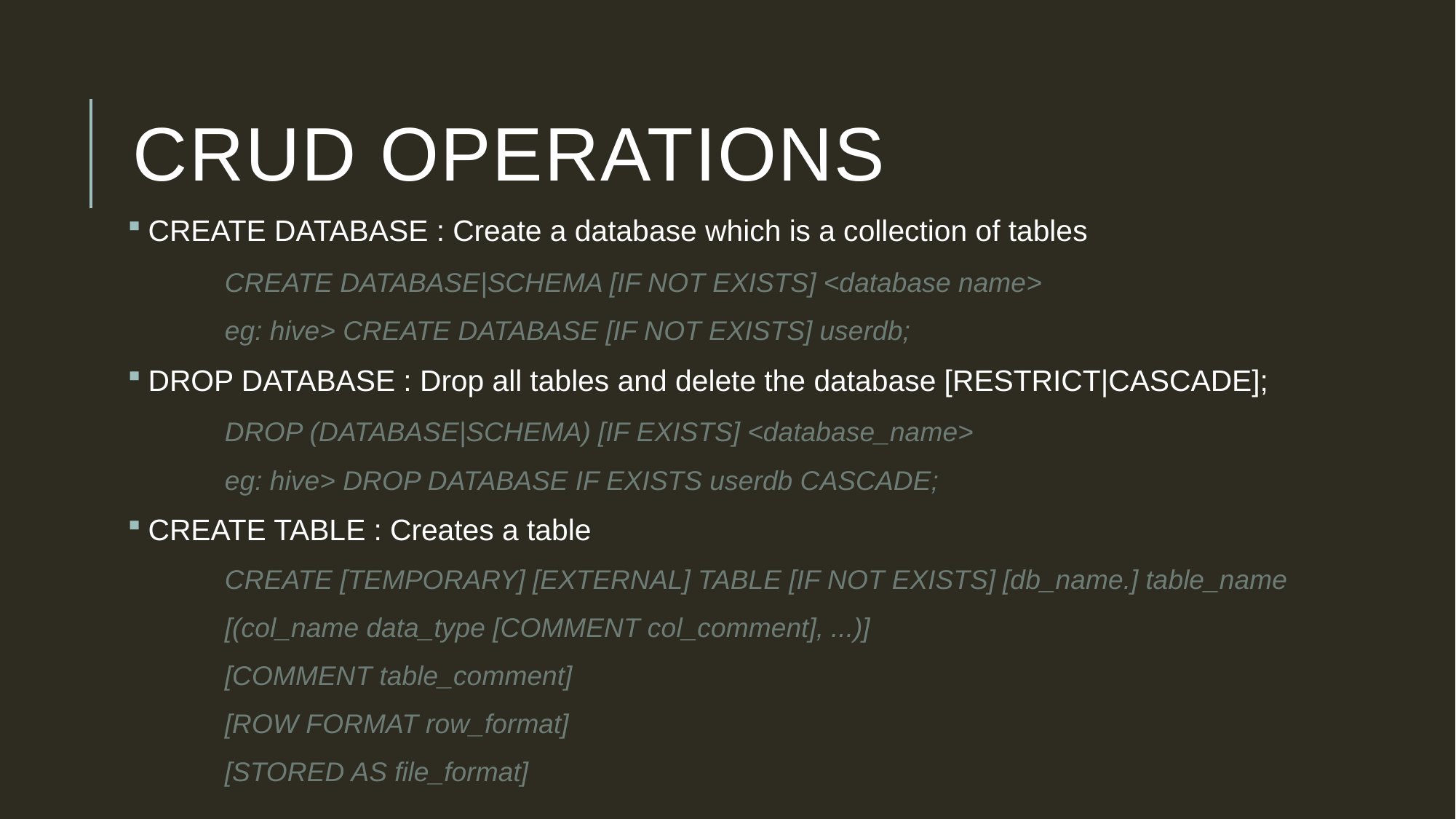

# CRUD operations
 CREATE DATABASE : Create a database which is a collection of tables
	CREATE DATABASE|SCHEMA [IF NOT EXISTS] <database name>
	eg: hive> CREATE DATABASE [IF NOT EXISTS] userdb;
 DROP DATABASE : Drop all tables and delete the database [RESTRICT|CASCADE];
	DROP (DATABASE|SCHEMA) [IF EXISTS] <database_name>
	eg: hive> DROP DATABASE IF EXISTS userdb CASCADE;
 CREATE TABLE : Creates a table
	CREATE [TEMPORARY] [EXTERNAL] TABLE [IF NOT EXISTS] [db_name.] table_name
	[(col_name data_type [COMMENT col_comment], ...)]
	[COMMENT table_comment]
	[ROW FORMAT row_format]
	[STORED AS file_format]